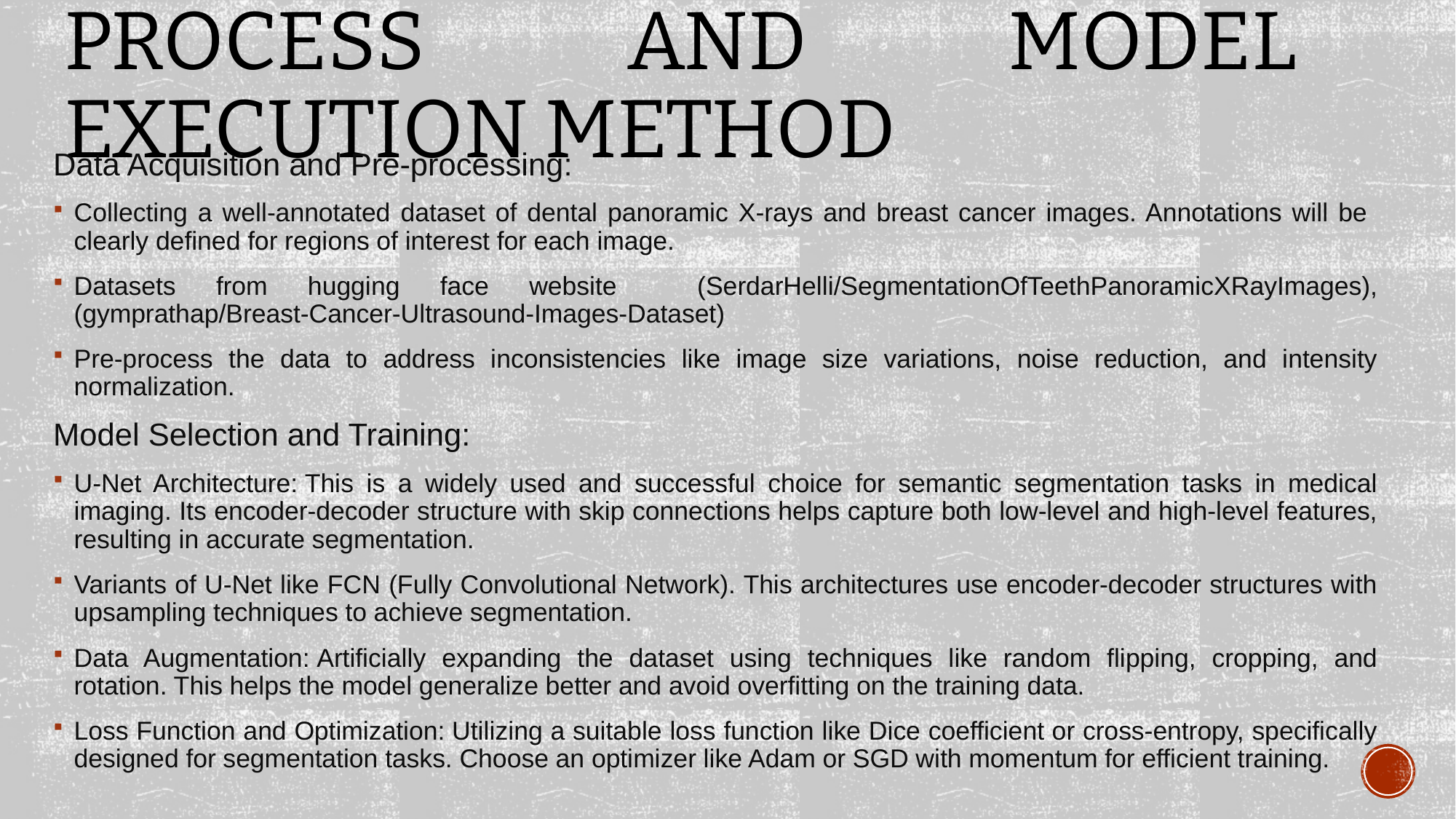

# Process and model execution method
Data Acquisition and Pre-processing:
Collecting a well-annotated dataset of dental panoramic X-rays and breast cancer images. Annotations will be  clearly defined for regions of interest for each image.
Datasets from hugging face website  (SerdarHelli/SegmentationOfTeethPanoramicXRayImages), (gymprathap/Breast-Cancer-Ultrasound-Images-Dataset)
Pre-process the data to address inconsistencies like image size variations, noise reduction, and intensity normalization.
Model Selection and Training:
U-Net Architecture: This is a widely used and successful choice for semantic segmentation tasks in medical imaging. Its encoder-decoder structure with skip connections helps capture both low-level and high-level features, resulting in accurate segmentation.
Variants of U-Net like FCN (Fully Convolutional Network). This architectures use encoder-decoder structures with upsampling techniques to achieve segmentation.
Data Augmentation: Artificially expanding the dataset using techniques like random flipping, cropping, and rotation. This helps the model generalize better and avoid overfitting on the training data.
Loss Function and Optimization: Utilizing a suitable loss function like Dice coefficient or cross-entropy, specifically designed for segmentation tasks. Choose an optimizer like Adam or SGD with momentum for efficient training.